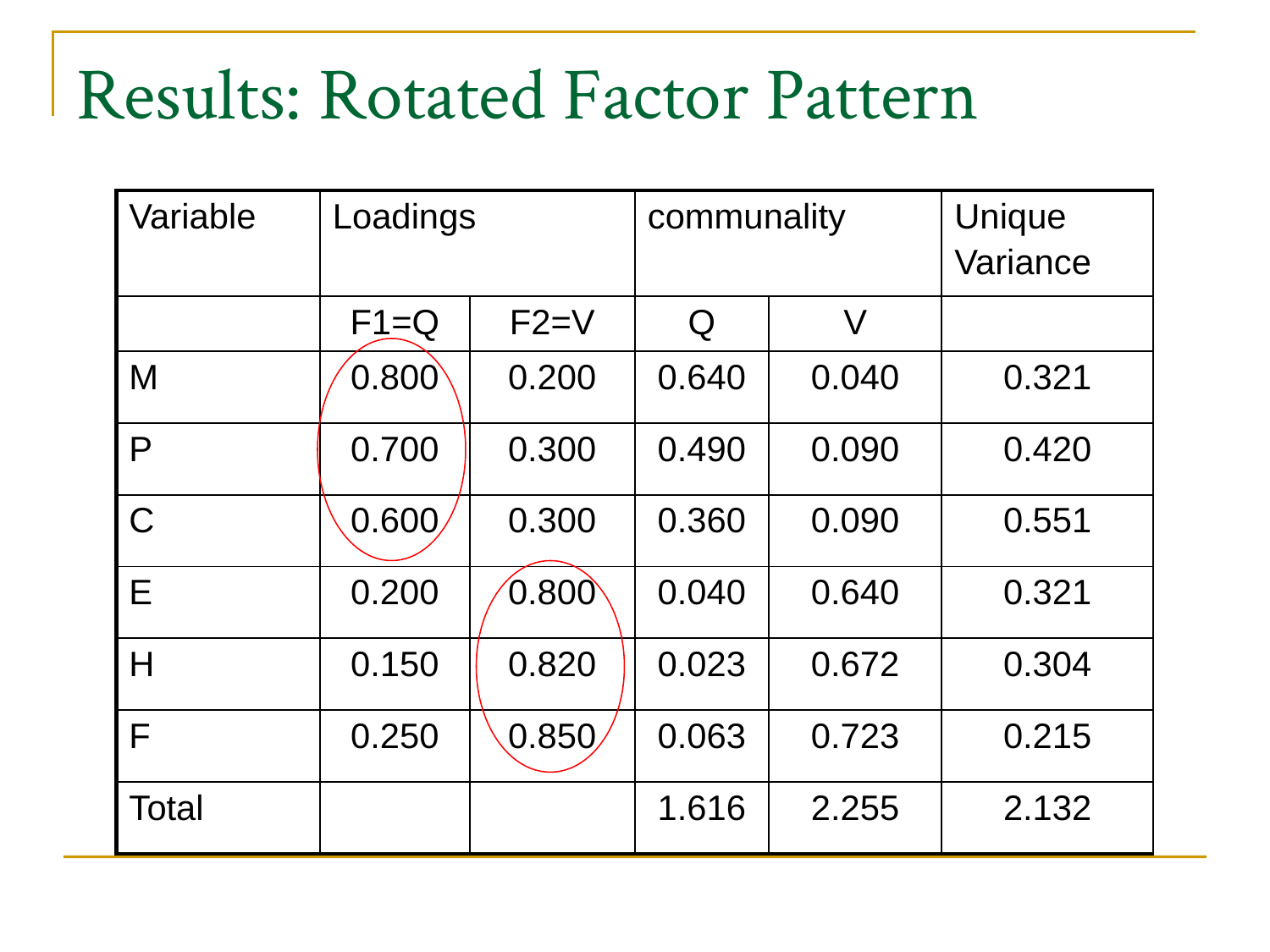

# Results: Rotated Factor Pattern
| Variable | Loadings |  | communality |  | Unique Variance |
| --- | --- | --- | --- | --- | --- |
|  | F1=Q | F2=V | Q | V |  |
| M | 0.800 | 0.200 | 0.640 | 0.040 | 0.321 |
| P | 0.700 | 0.300 | 0.490 | 0.090 | 0.420 |
| C | 0.600 | 0.300 | 0.360 | 0.090 | 0.551 |
| E | 0.200 | 0.800 | 0.040 | 0.640 | 0.321 |
| H | 0.150 | 0.820 | 0.023 | 0.672 | 0.304 |
| F | 0.250 | 0.850 | 0.063 | 0.723 | 0.215 |
| Total |  |  | 1.616 | 2.255 | 2.132 |